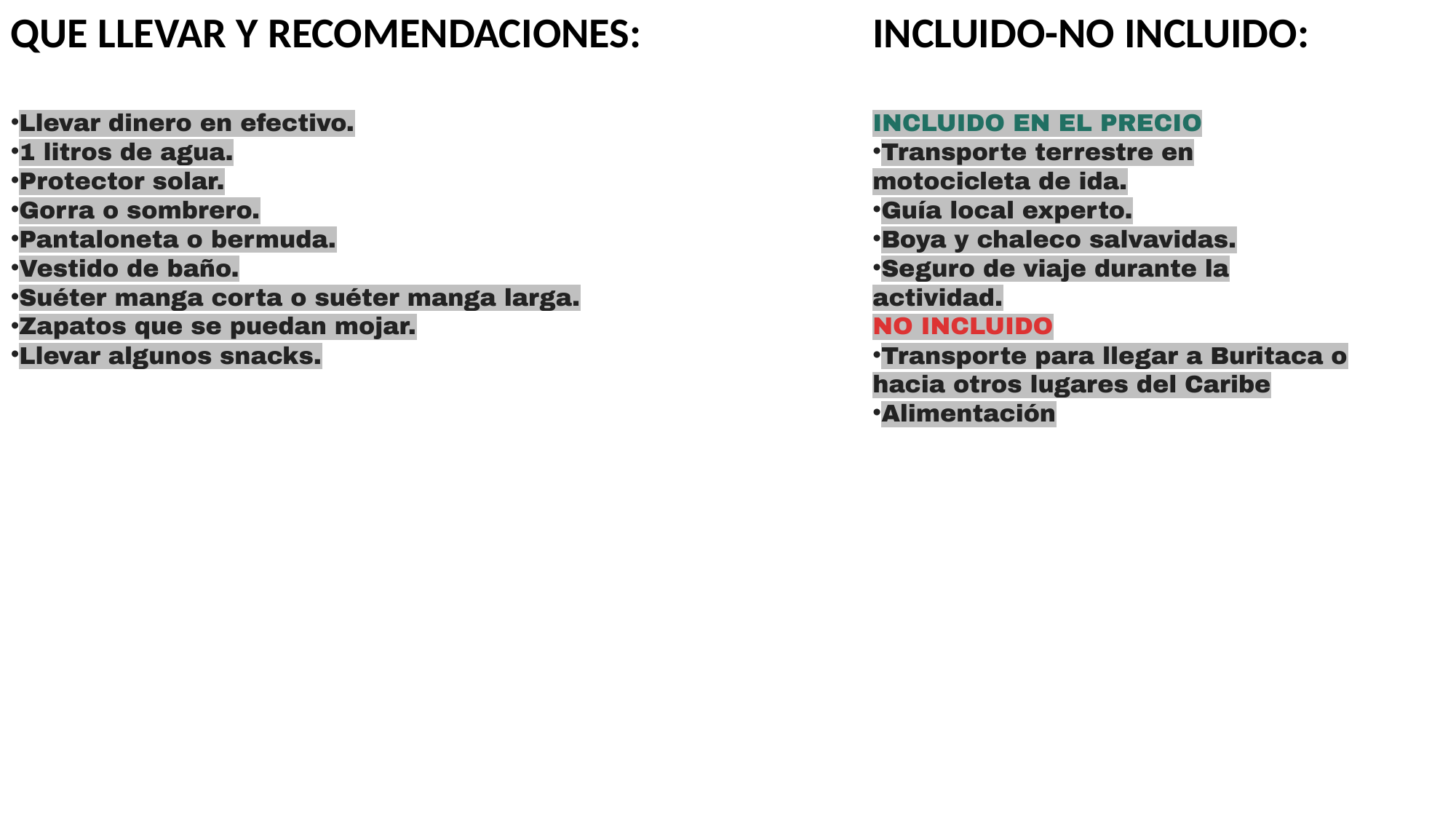

QUE LLEVAR Y RECOMENDACIONES:

Llevar dinero en efectivo.
1 litros de agua.
Protector solar.
Gorra o sombrero.
Pantaloneta o bermuda.
Vestido de baño.
Suéter manga corta o suéter manga larga.
Zapatos que se puedan mojar.
Llevar algunos snacks.

INCLUIDO-NO INCLUIDO:

INCLUIDO EN EL PRECIO
Transporte terrestre en motocicleta de ida.
Guía local experto.
Boya y chaleco salvavidas.
Seguro de viaje durante la actividad.
NO INCLUIDO
Transporte para llegar a Buritaca o hacia otros lugares del Caribe
Alimentación